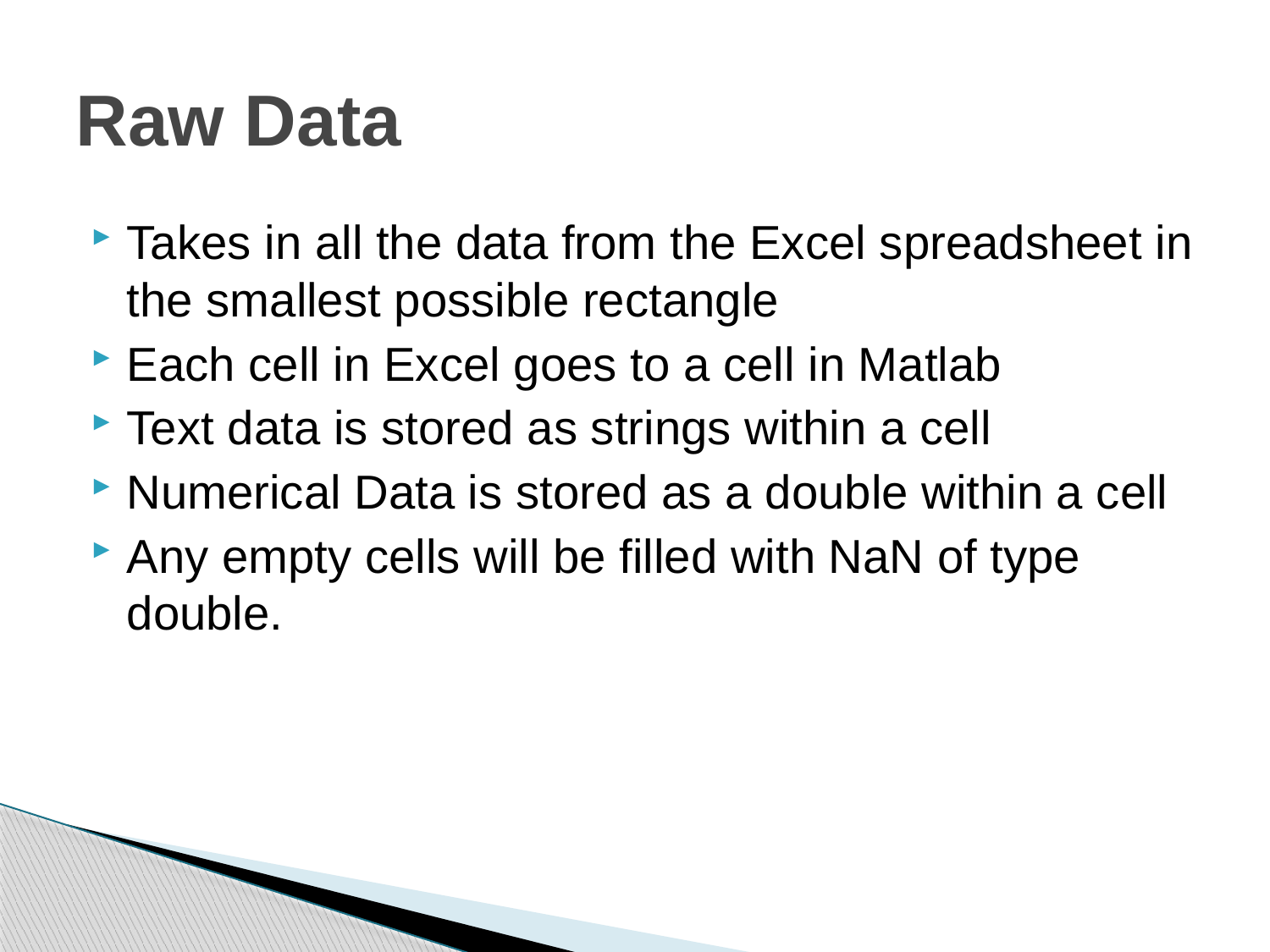

# Raw Data
Takes in all the data from the Excel spreadsheet in the smallest possible rectangle
Each cell in Excel goes to a cell in Matlab
Text data is stored as strings within a cell
Numerical Data is stored as a double within a cell
Any empty cells will be filled with NaN of type double.